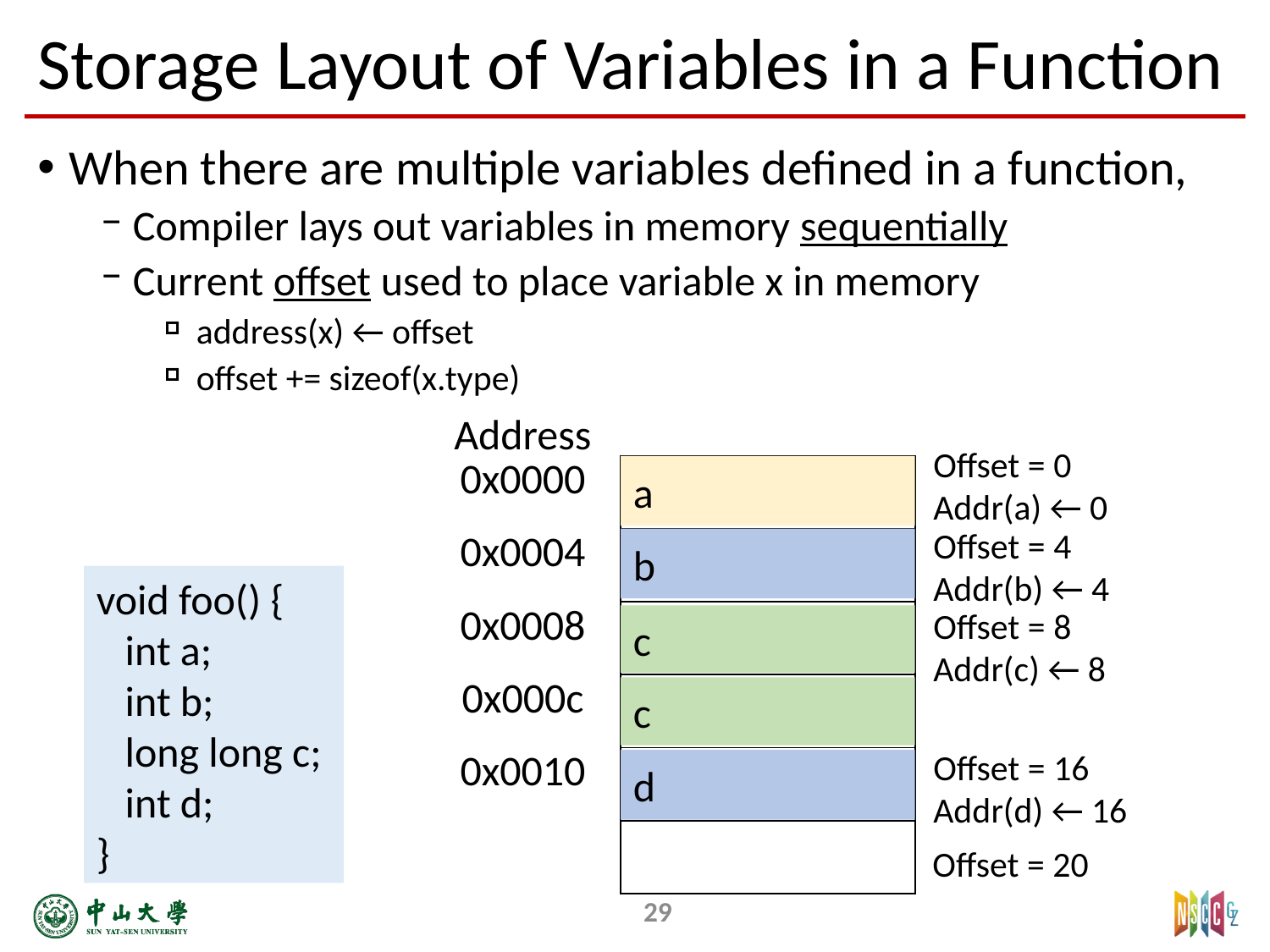

# Storage Layout of Variables in a Function
When there are multiple variables defined in a function, ­
Compiler lays out variables in memory sequentially
Current offset used to place variable x in memory
address(x) ← offset
offset += sizeof(x.type)
Address
Offset = 0
Addr(a) ← 0
a
| 0x0000 |
| --- |
| 0x0004 |
| 0x0008 |
| 0x000c |
| 0x0010 |
|  |
|  |
| --- |
|  |
|  |
|  |
|  |
|  |
Offset = 4
Addr(b) ← 4
b
void foo() {
   int a;
   int b;
   long long c;
   int d;
}
Offset = 8
Addr(c) ← 8
c
c
Offset = 16
Addr(d) ← 16
d
Offset = 20
29